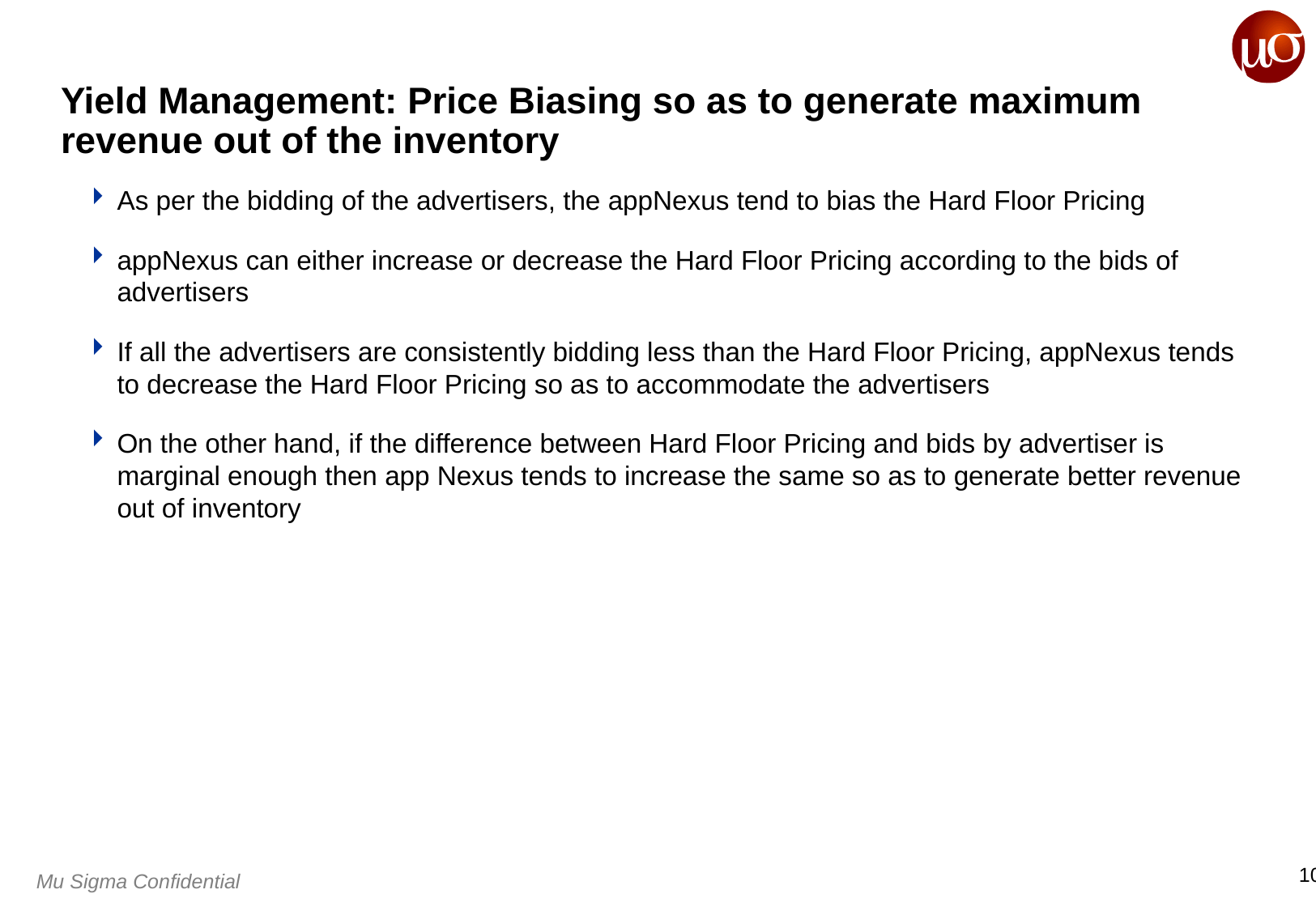

# Yield Management: Price Biasing so as to generate maximum revenue out of the inventory
As per the bidding of the advertisers, the appNexus tend to bias the Hard Floor Pricing
appNexus can either increase or decrease the Hard Floor Pricing according to the bids of advertisers
If all the advertisers are consistently bidding less than the Hard Floor Pricing, appNexus tends to decrease the Hard Floor Pricing so as to accommodate the advertisers
On the other hand, if the difference between Hard Floor Pricing and bids by advertiser is marginal enough then app Nexus tends to increase the same so as to generate better revenue out of inventory